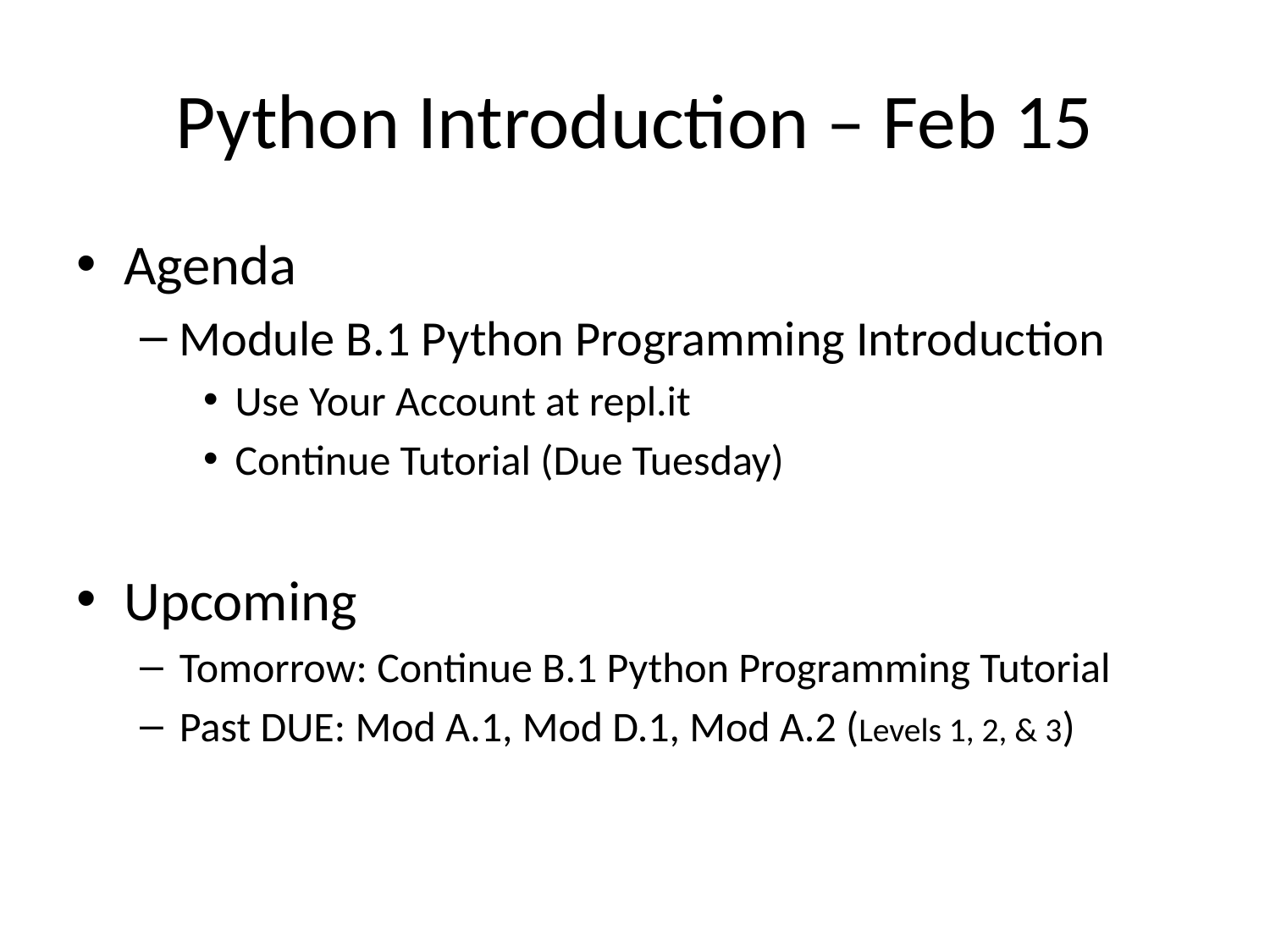

# Python Introduction – Feb 15
Agenda
Module B.1 Python Programming Introduction
Use Your Account at repl.it
Continue Tutorial (Due Tuesday)

Upcoming
Tomorrow: Continue B.1 Python Programming Tutorial
Past DUE: Mod A.1, Mod D.1, Mod A.2 (Levels 1, 2, & 3)